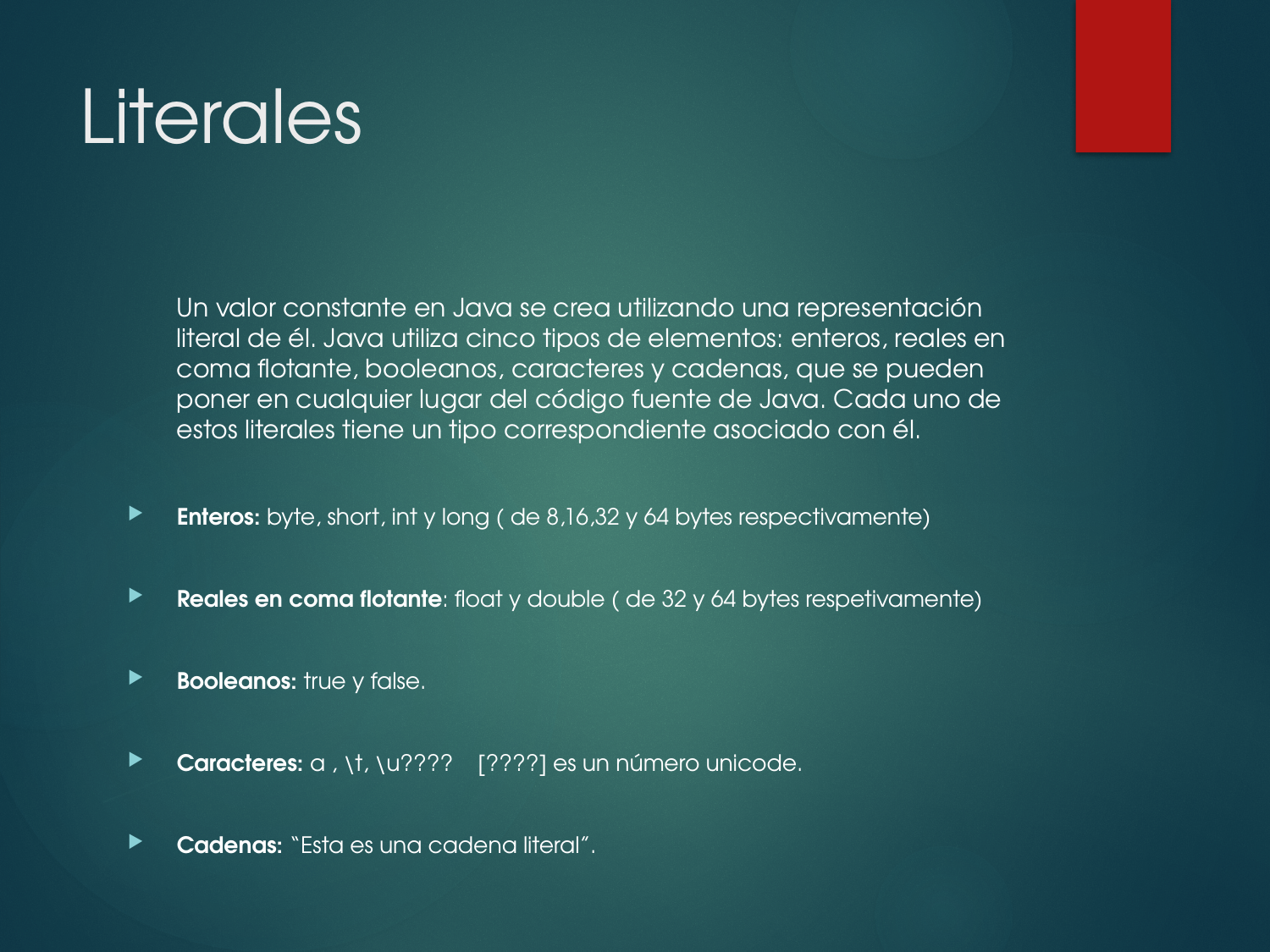

# Literales
	Un valor constante en Java se crea utilizando una representación literal de él. Java utiliza cinco tipos de elementos: enteros, reales en coma flotante, booleanos, caracteres y cadenas, que se pueden poner en cualquier lugar del código fuente de Java. Cada uno de estos literales tiene un tipo correspondiente asociado con él.

Enteros: byte, short, int y long ( de 8,16,32 y 64 bytes respectivamente)

Reales en coma flotante: float y double ( de 32 y 64 bytes respetivamente)

Booleanos: true y false.

Caracteres: a , \t, \u????    [????] es un número unicode.

Cadenas: “Esta es una cadena literal”.